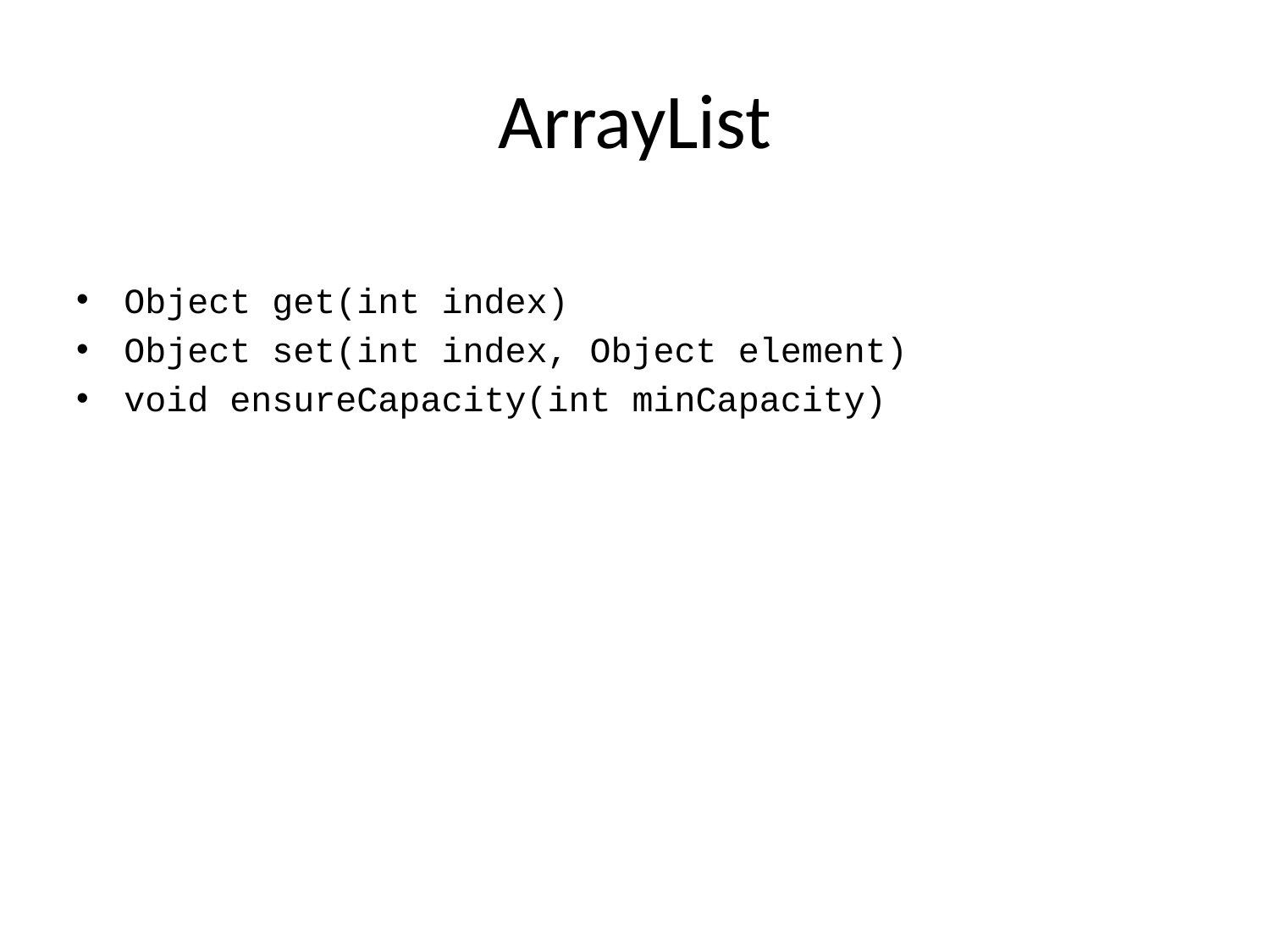

# ArrayList

Object get(int index)
Object set(int index, Object element)
void ensureCapacity(int minCapacity)